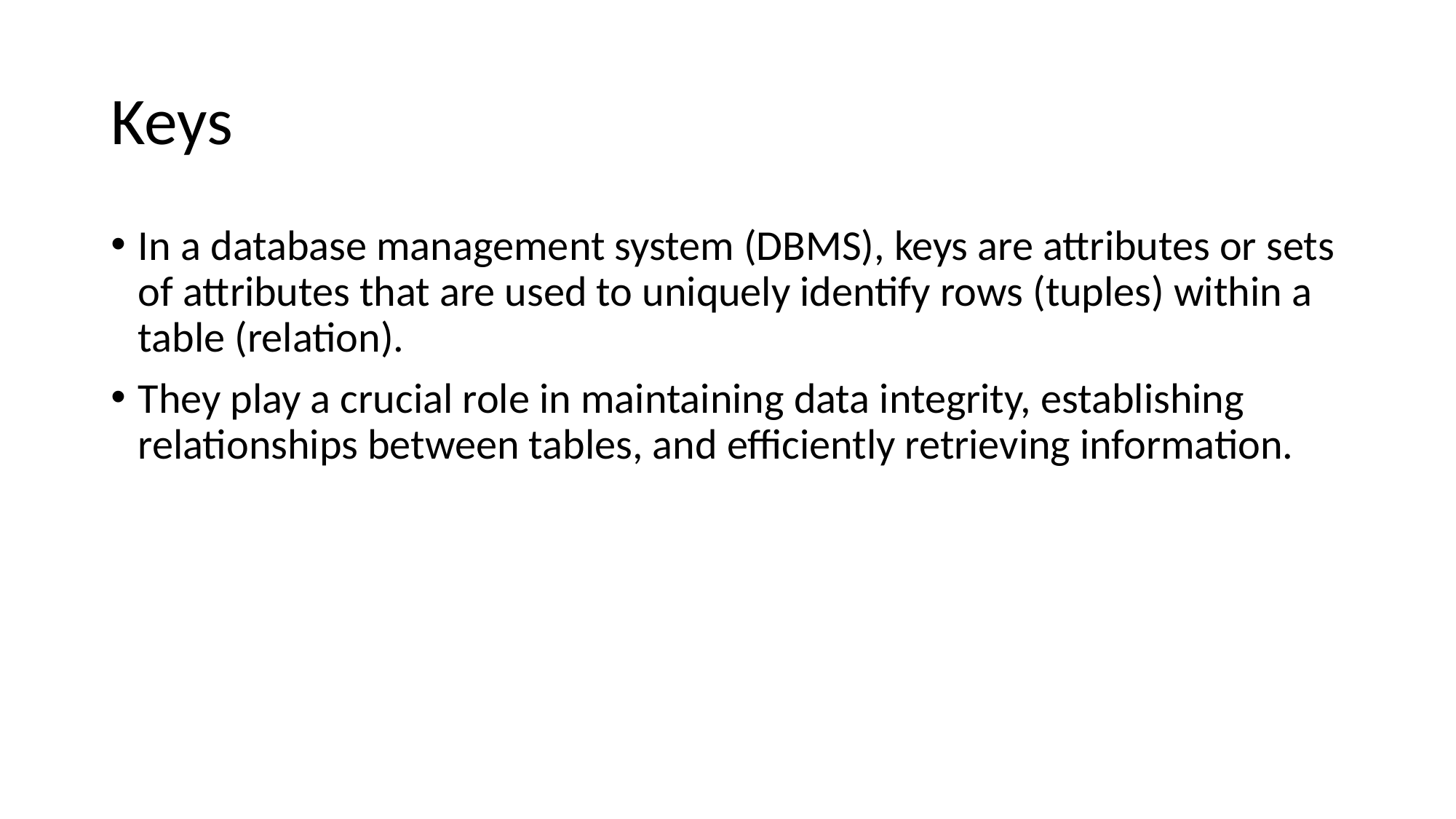

# Keys
In a database management system (DBMS), keys are attributes or sets of attributes that are used to uniquely identify rows (tuples) within a table (relation).
They play a crucial role in maintaining data integrity, establishing relationships between tables, and efficiently retrieving information.